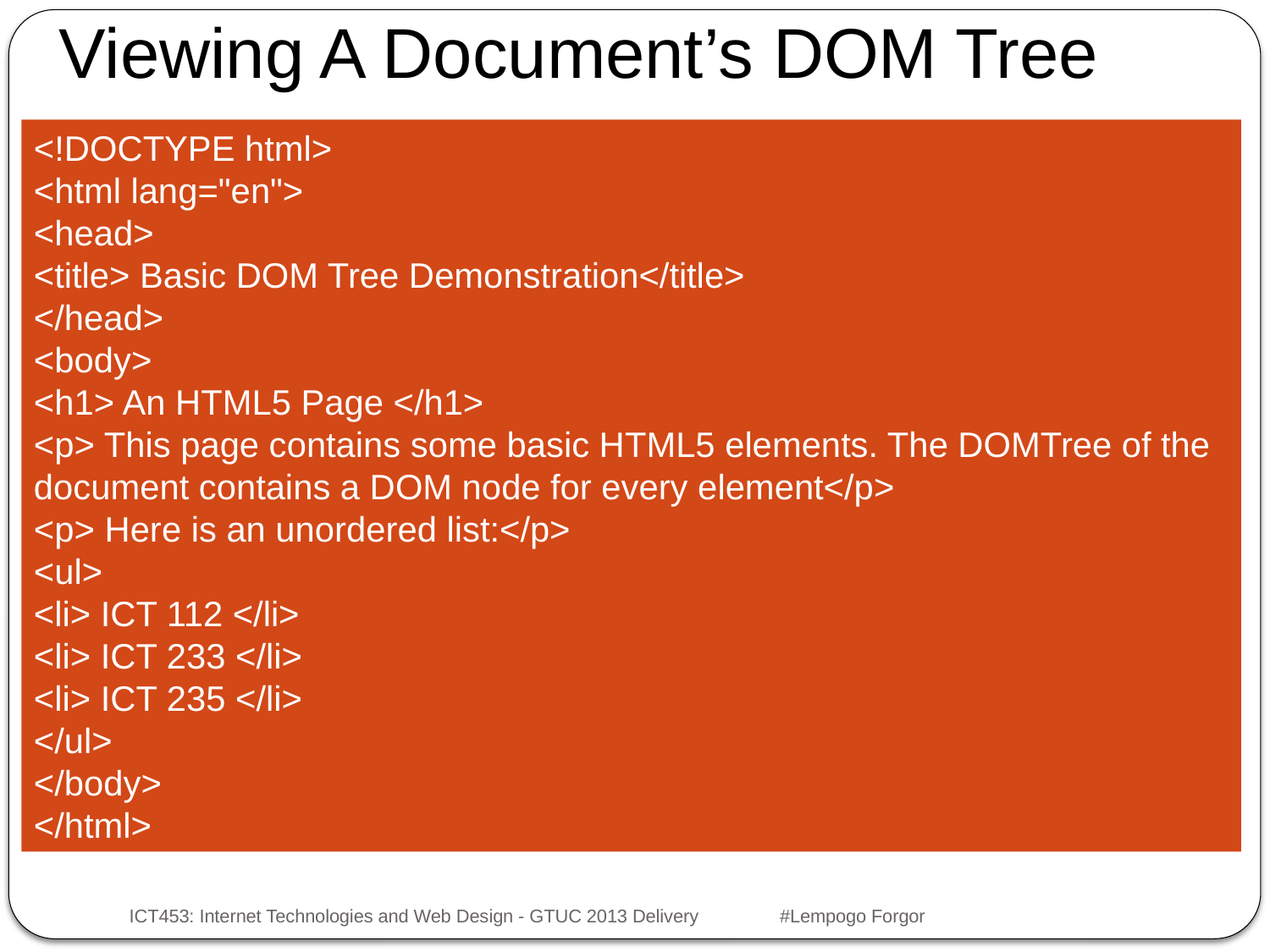

Viewing A Document’s DOM Tree
<!DOCTYPE html>
<html lang="en">
<head>
<title> Basic DOM Tree Demonstration</title>
</head>
<body>
<h1> An HTML5 Page </h1>
<p> This page contains some basic HTML5 elements. The DOMTree of the document contains a DOM node for every element</p>
<p> Here is an unordered list:</p>
<ul>
<li> ICT 112 </li>
<li> ICT 233 </li>
<li> ICT 235 </li>
</ul>
</body>
</html>
ICT453: Internet Technologies and Web Design - GTUC 2013 Delivery                #Lempogo Forgor